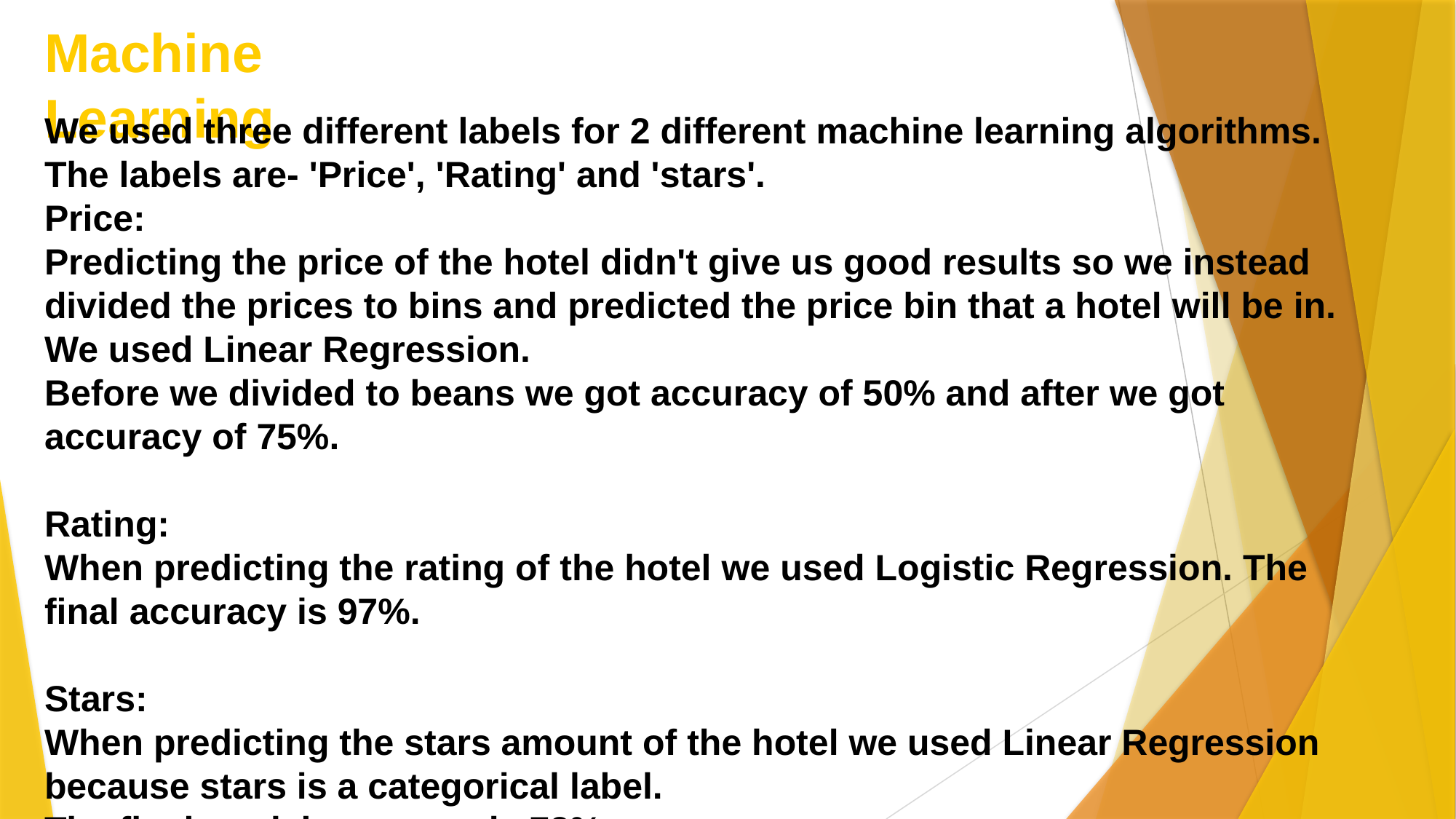

Machine Learning
We used three different labels for 2 different machine learning algorithms. The labels are- 'Price', 'Rating' and 'stars'.
Price:
Predicting the price of the hotel didn't give us good results so we instead divided the prices to bins and predicted the price bin that a hotel will be in. We used Linear Regression.
Before we divided to beans we got accuracy of 50% and after we got accuracy of 75%.

Rating:
When predicting the rating of the hotel we used Logistic Regression. The final accuracy is 97%.

Stars:
When predicting the stars amount of the hotel we used Linear Regression because stars is a categorical label.
The final model accuracy is 72%.